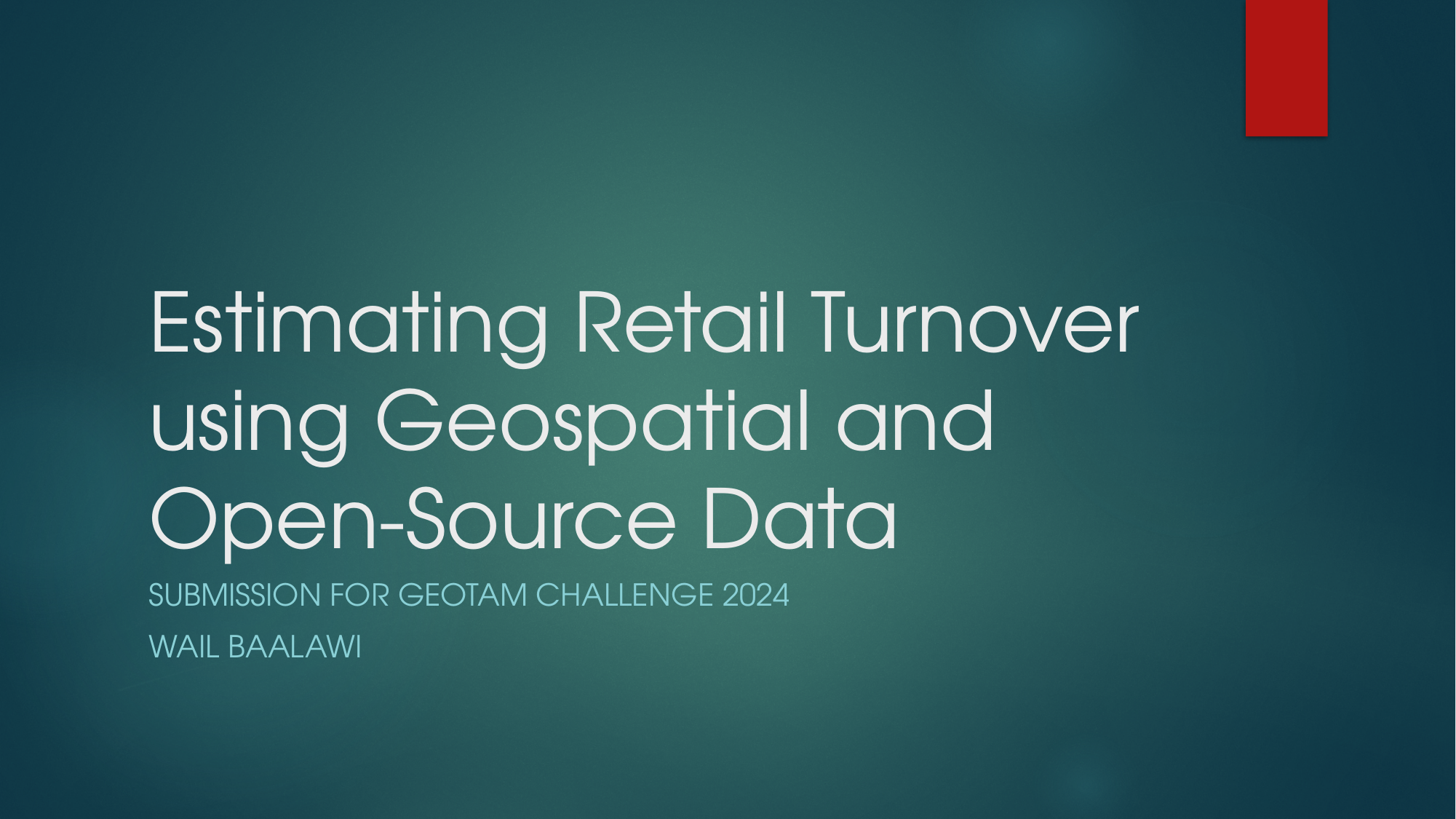

# Estimating Retail Turnover using Geospatial and Open-Source Data
Submission for Geotam challenge 2024
Wail Baalawi